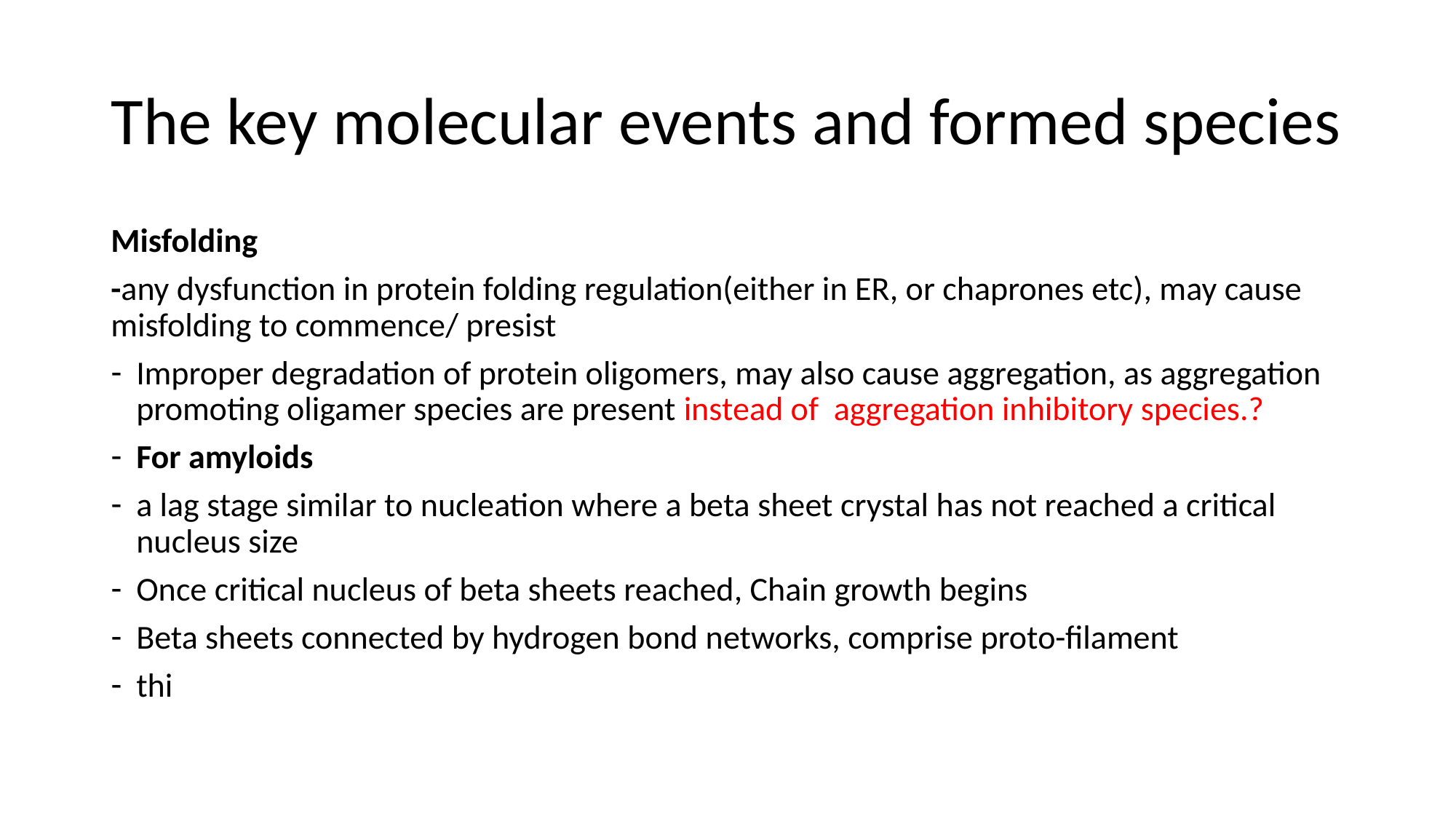

# The key molecular events and formed species
Misfolding
-any dysfunction in protein folding regulation(either in ER, or chaprones etc), may cause misfolding to commence/ presist
Improper degradation of protein oligomers, may also cause aggregation, as aggregation promoting oligamer species are present instead of  aggregation inhibitory species.?
For amyloids
a lag stage similar to nucleation where a beta sheet crystal has not reached a critical nucleus size
Once critical nucleus of beta sheets reached, Chain growth begins
Beta sheets connected by hydrogen bond networks, comprise proto-filament
thi